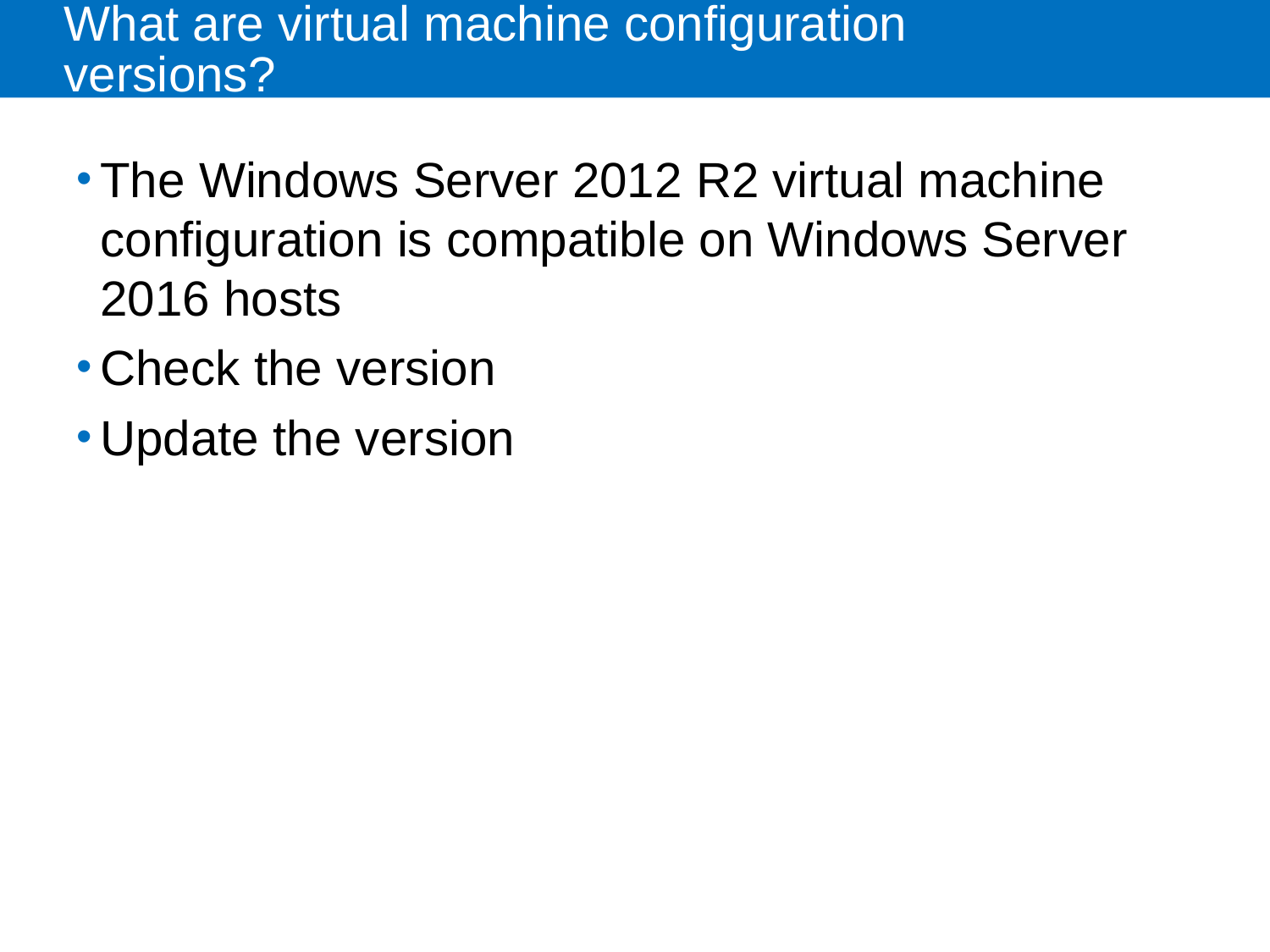

# What are virtual machine configuration versions?
The Windows Server 2012 R2 virtual machine configuration is compatible on Windows Server 2016 hosts
Check the version
Update the version